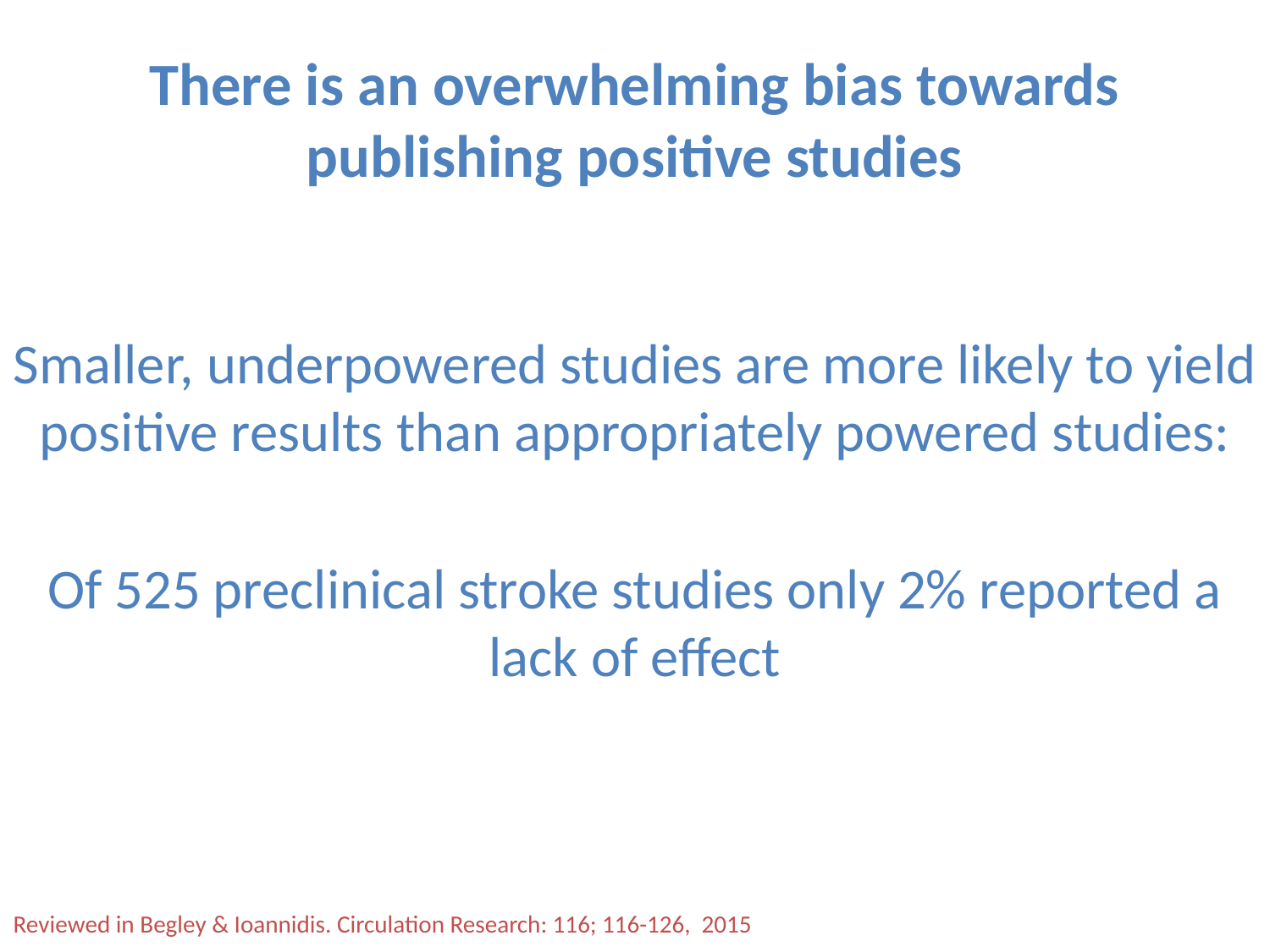

# There is an overwhelming bias towards publishing positive studies

Smaller, underpowered studies are more likely to yield positive results than appropriately powered studies:

Of 525 preclinical stroke studies only 2% reported a lack of effect

Reviewed in Begley & Ioannidis. Circulation Research: 116; 116-126,  2015